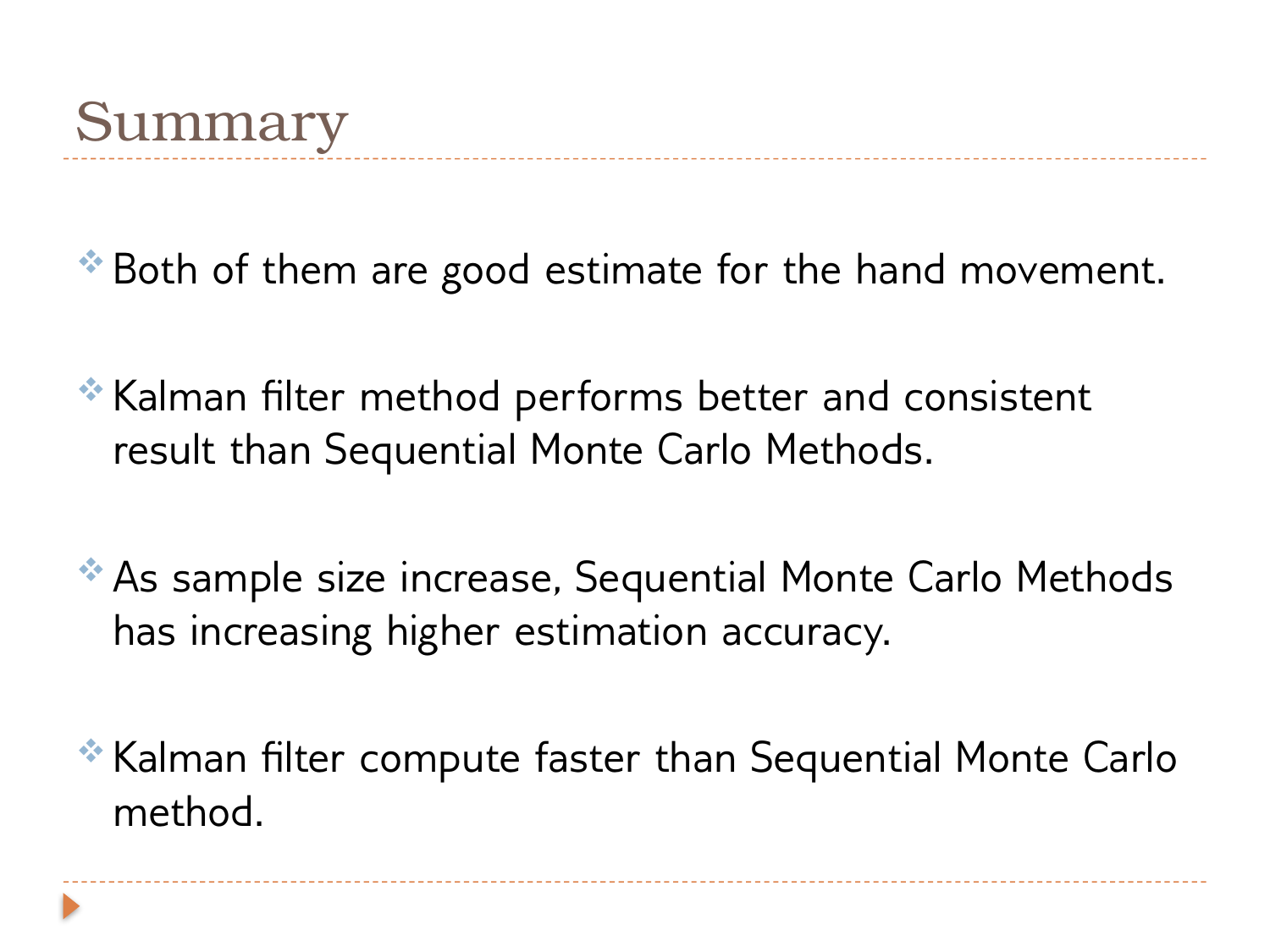

# Summary

Both of them are good estimate for the hand movement.

Kalman filter method performs better and consistent result than Sequential Monte Carlo Methods.

As sample size increase, Sequential Monte Carlo Methods has increasing higher estimation accuracy.

Kalman filter compute faster than Sequential Monte Carlo method.